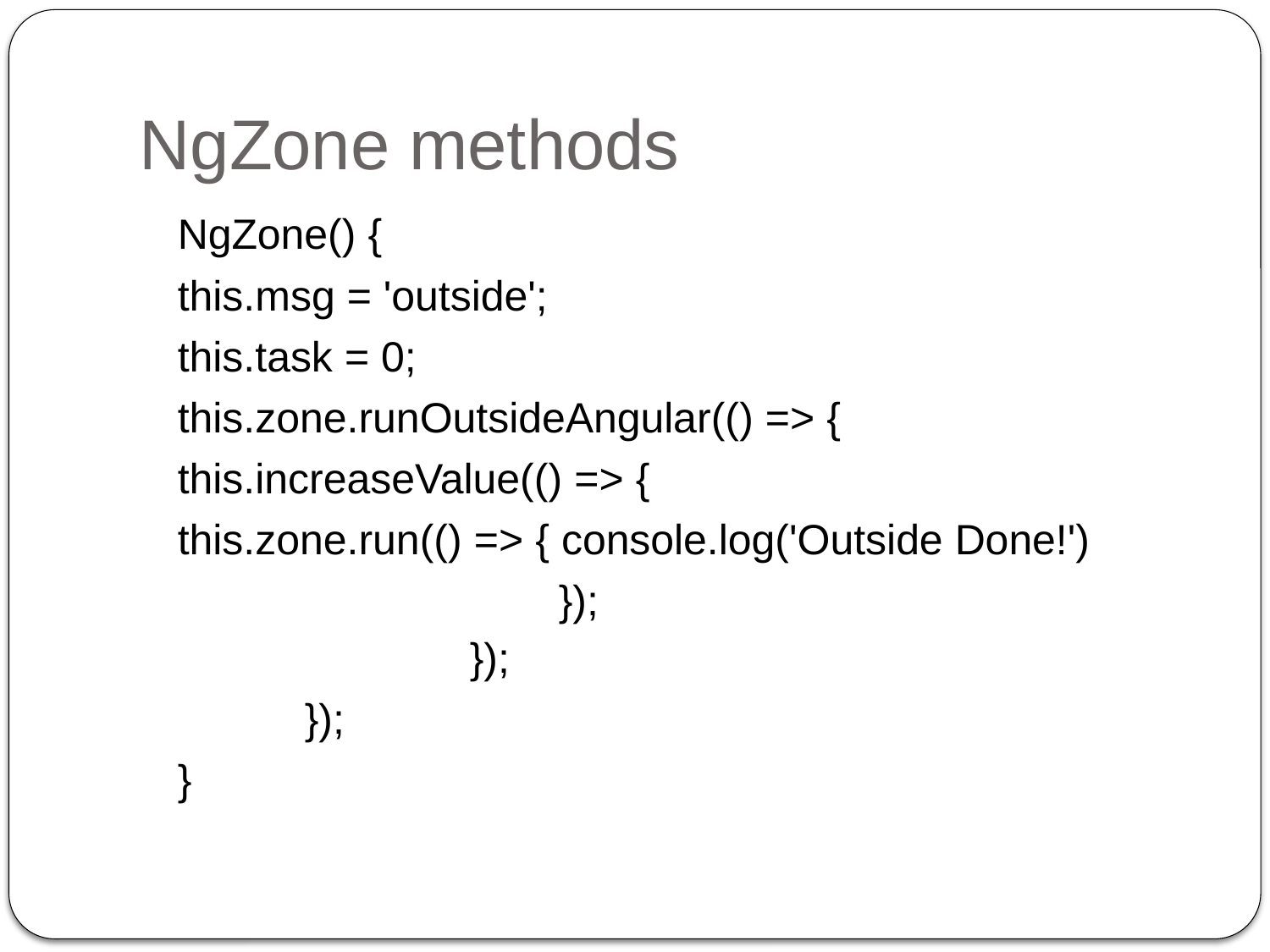

# NgZone methods
	NgZone() {
	this.msg = 'outside';
	this.task = 0;
	this.zone.runOutsideAngular(() => {
	this.increaseValue(() => {
	this.zone.run(() => { console.log('Outside Done!')
				});
			});
		});
	}